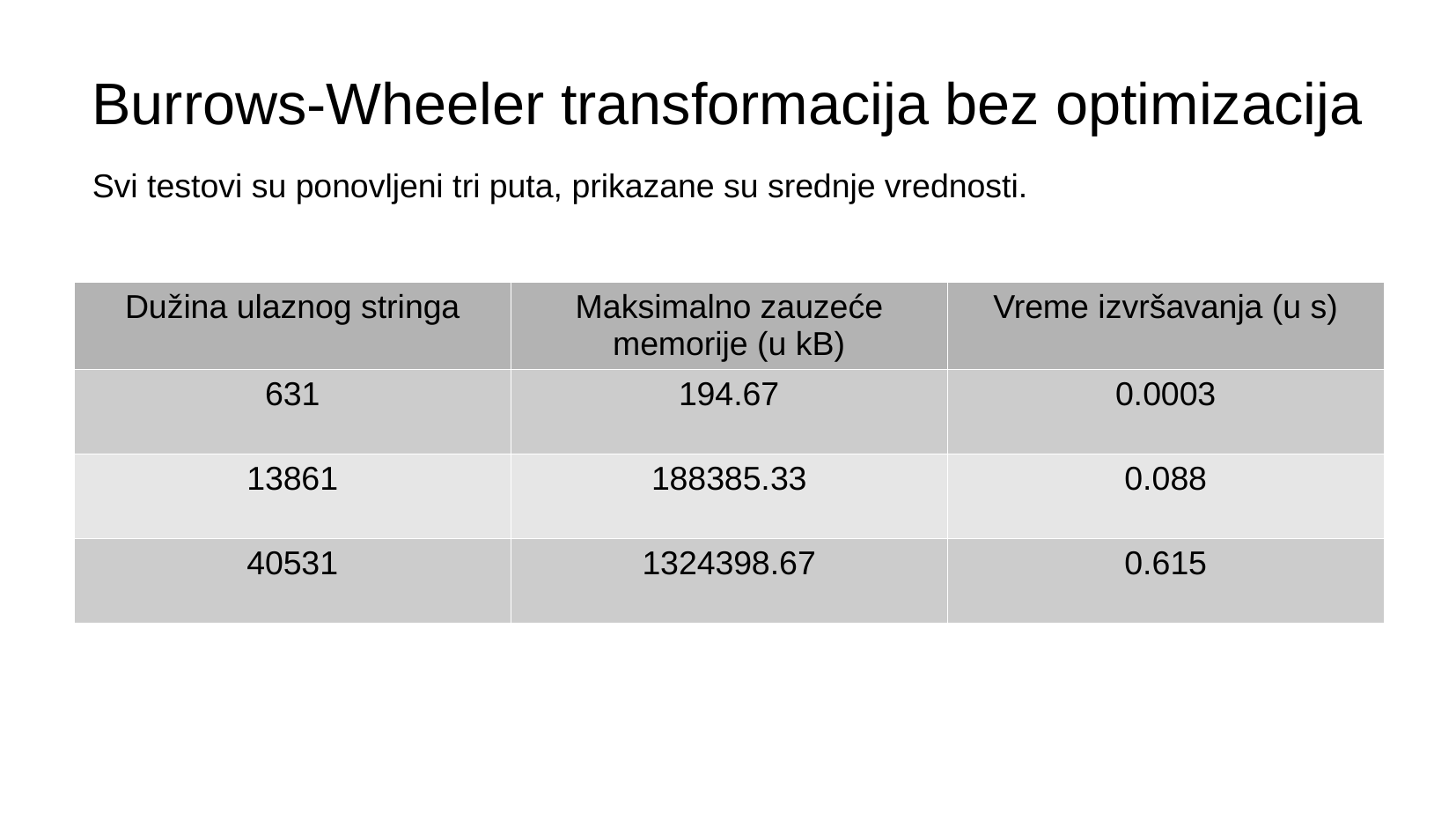

Burrows-Wheeler transformacija bez optimizacija
Svi testovi su ponovljeni tri puta, prikazane su srednje vrednosti.
| Dužina ulaznog stringa | Maksimalno zauzeće memorije (u kB) | Vreme izvršavanja (u s) |
| --- | --- | --- |
| 631 | 194.67 | 0.0003 |
| 13861 | 188385.33 | 0.088 |
| 40531 | 1324398.67 | 0.615 |